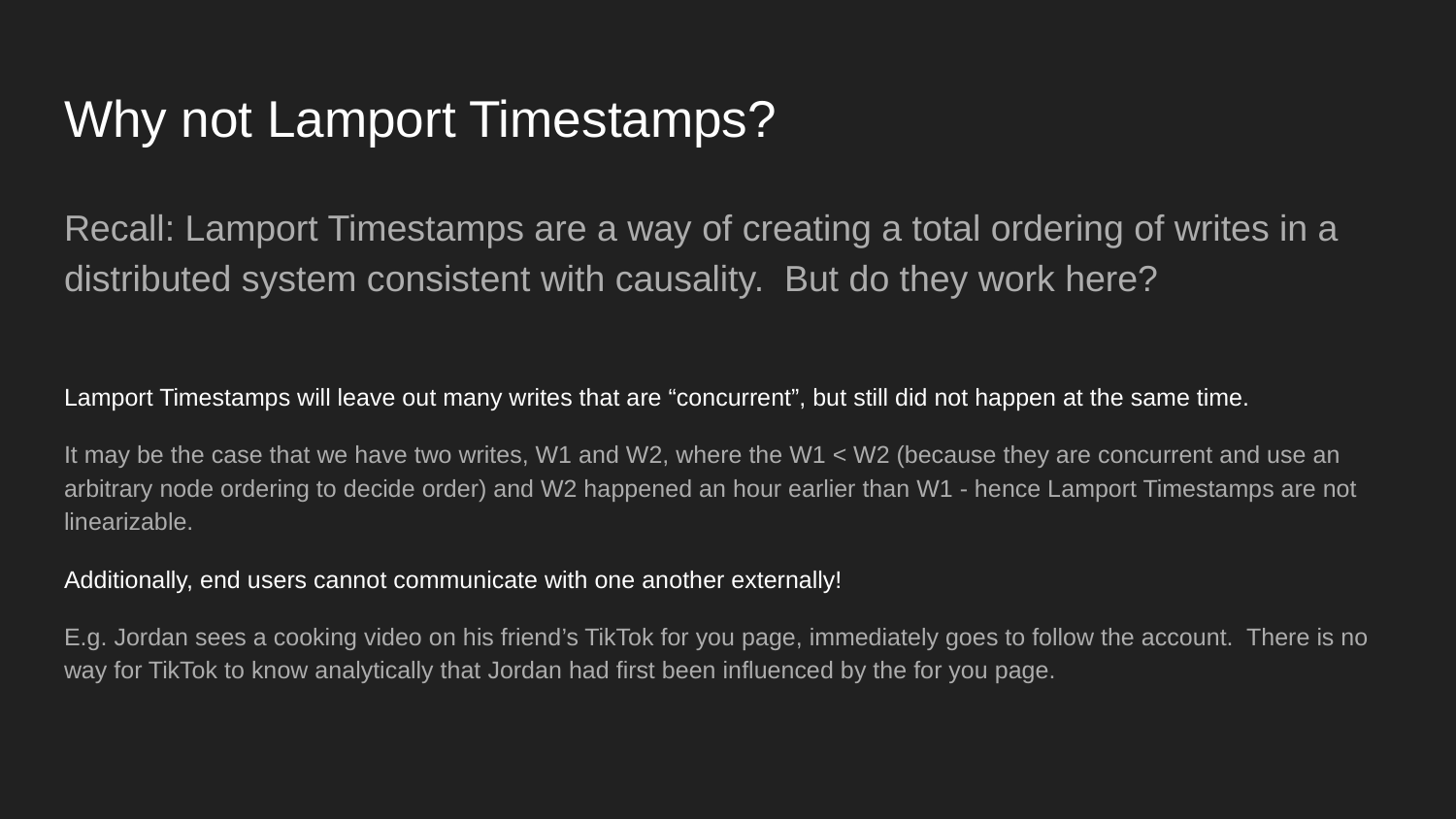

# Why not Lamport Timestamps?
Recall: Lamport Timestamps are a way of creating a total ordering of writes in a distributed system consistent with causality.  But do they work here?

Lamport Timestamps will leave out many writes that are “concurrent”, but still did not happen at the same time.
It may be the case that we have two writes, W1 and W2, where the W1 < W2 (because they are concurrent and use an arbitrary node ordering to decide order) and W2 happened an hour earlier than W1 - hence Lamport Timestamps are not linearizable.
Additionally, end users cannot communicate with one another externally!
E.g. Jordan sees a cooking video on his friend’s TikTok for you page, immediately goes to follow the account.  There is no way for TikTok to know analytically that Jordan had first been influenced by the for you page.